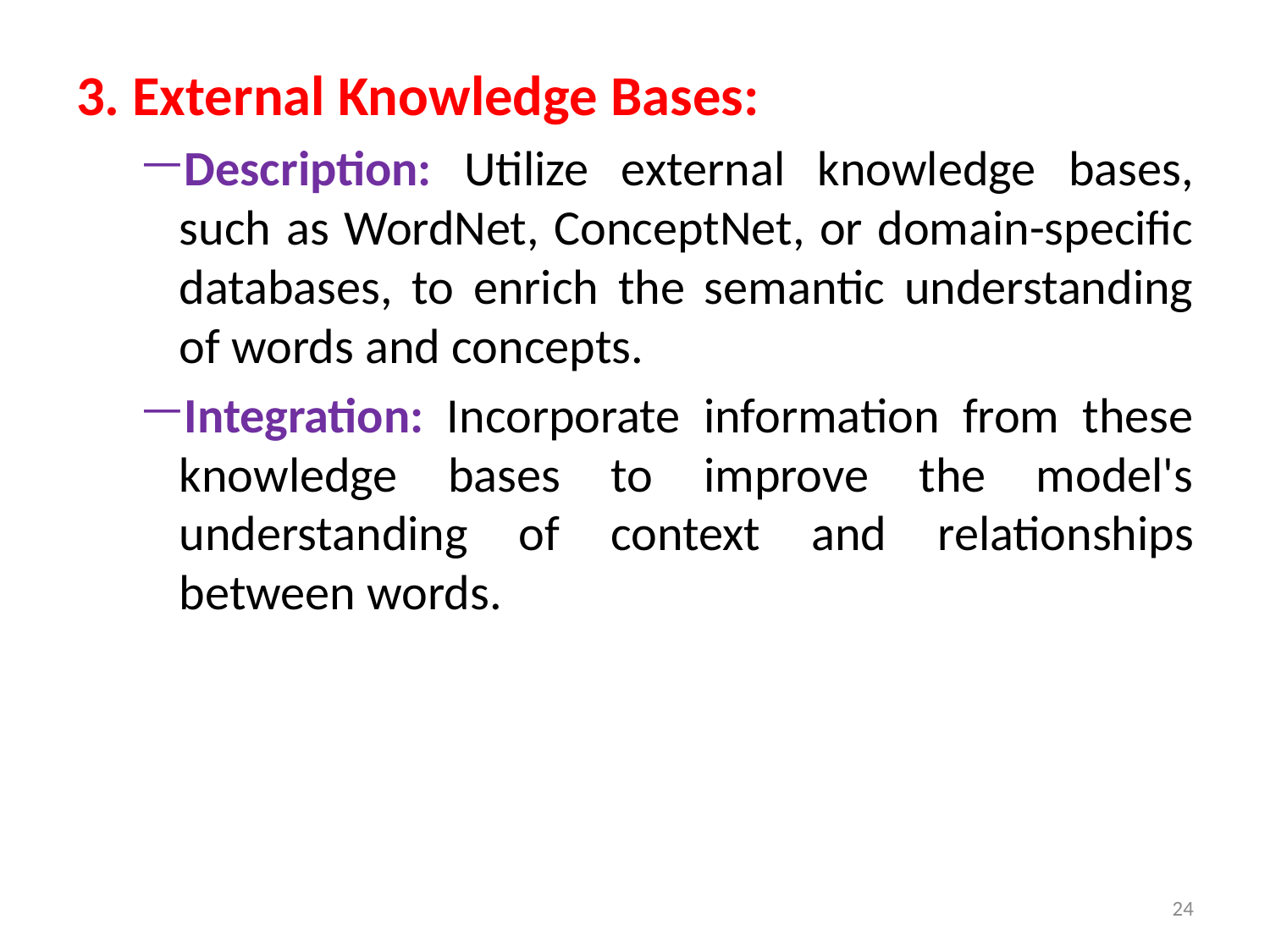

3. External Knowledge Bases:
Description: Utilize external knowledge bases, such as WordNet, ConceptNet, or domain-specific databases, to enrich the semantic understanding of words and concepts.
Integration: Incorporate information from these knowledge bases to improve the model's understanding of context and relationships between words.

24